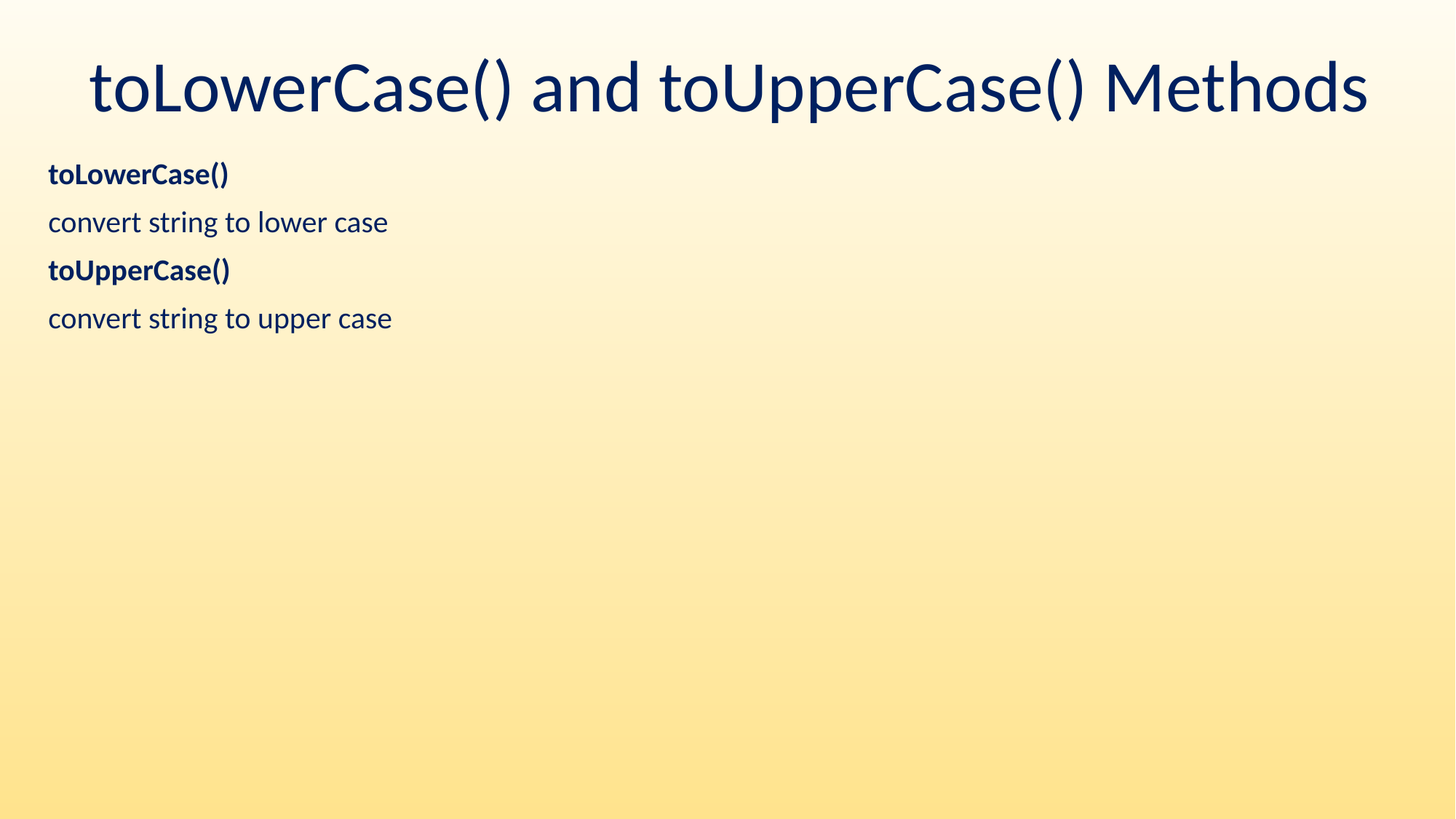

# toLowerCase() and toUpperCase() Methods
toLowerCase()
convert string to lower case
toUpperCase()
convert string to upper case